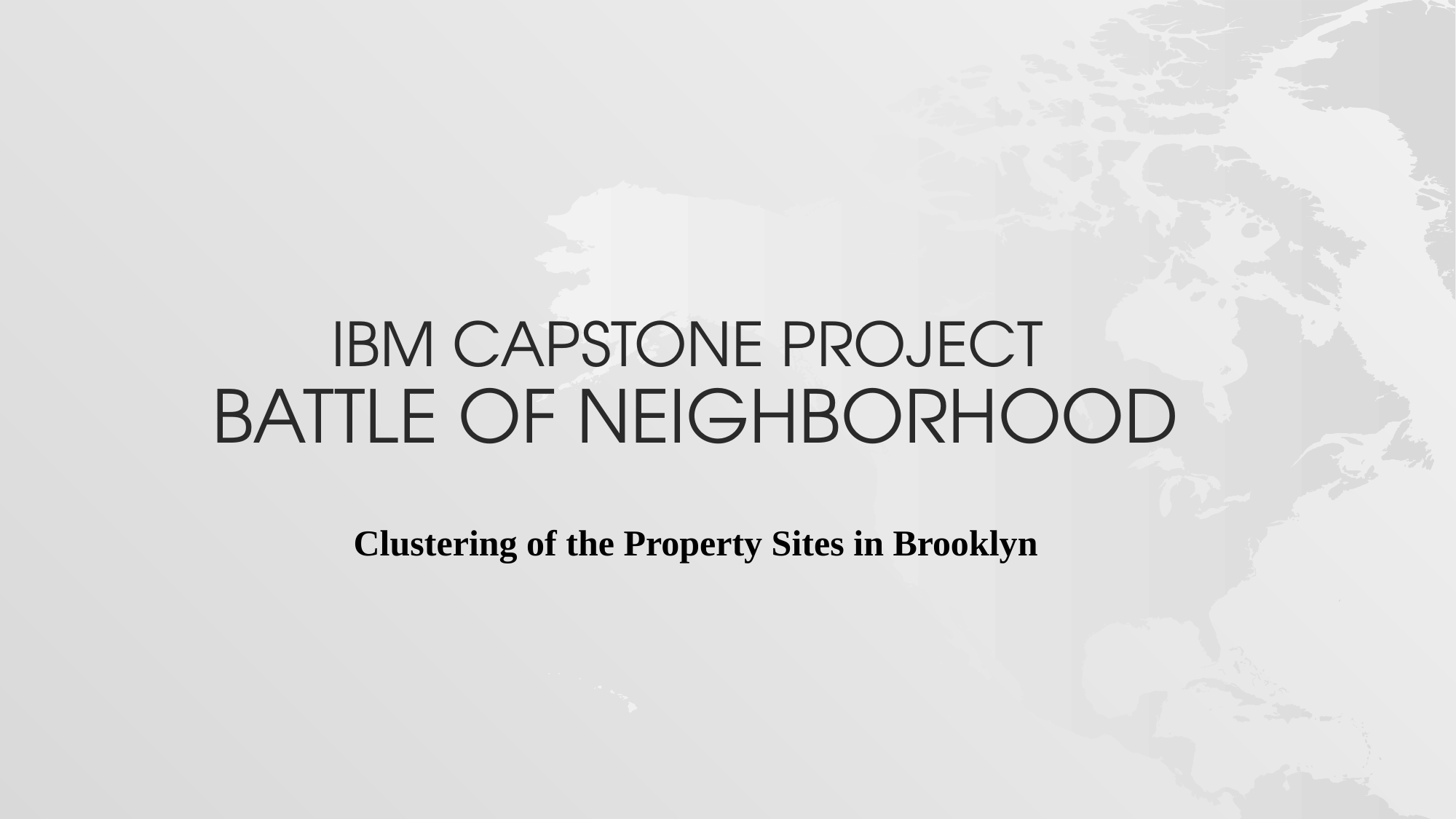

# IBM Capstone Project Battle of neighborhood
Clustering of the Property Sites in Brooklyn